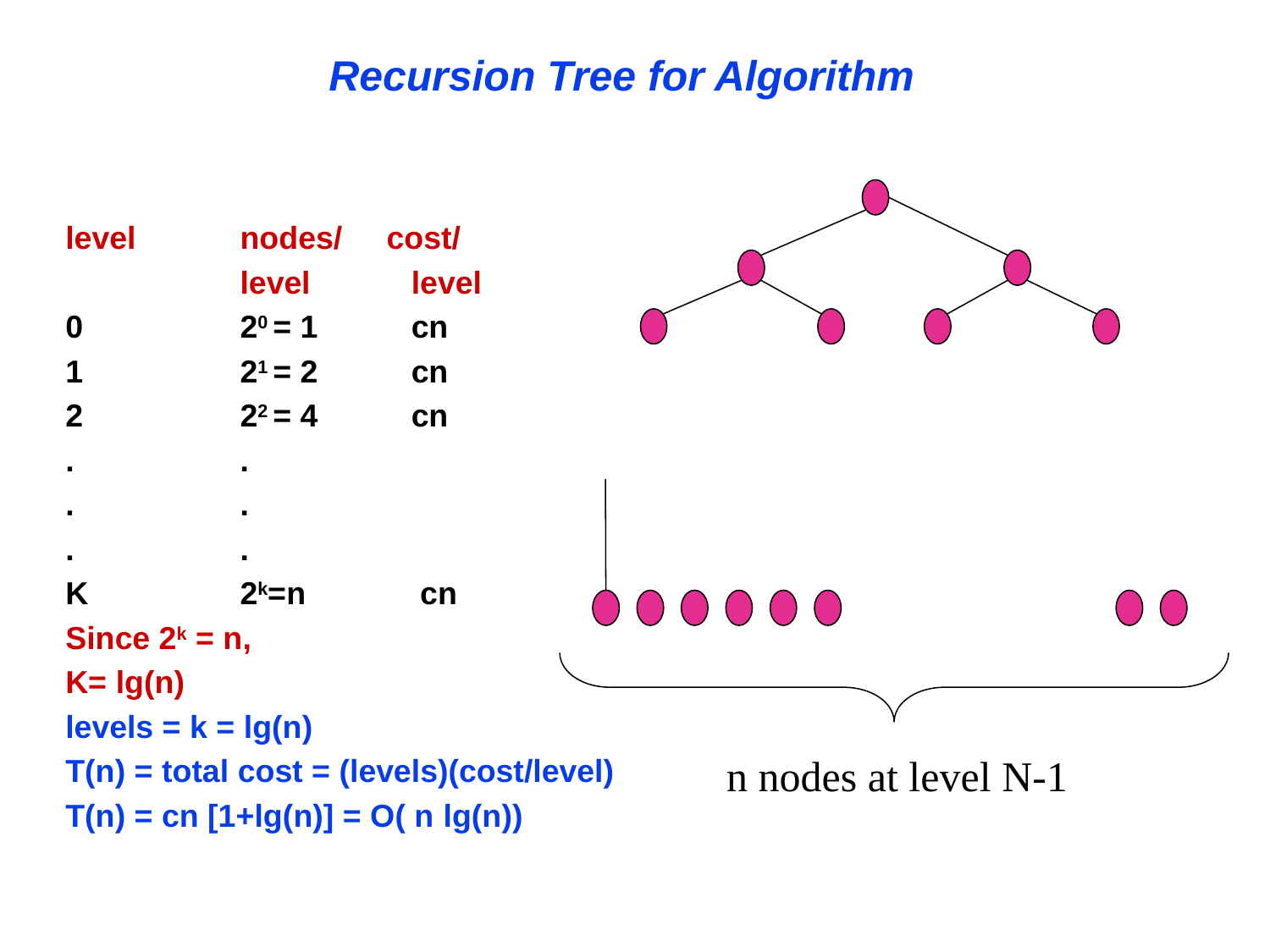

# Recursion Tree for Algorithm

n nodes at level N-1
level	nodes/     cost/
		level 	     level
0		20 = 1	     cn
1		21 = 2	     cn
2		22 = 4	     cn
.		.
.		.
.		.
K		2k=n	      cn
Since 2k = n,
K= lg(n)
levels = k = lg(n)
T(n) = total cost = (levels)(cost/level)
T(n) = cn [1+lg(n)] = O( n lg(n))